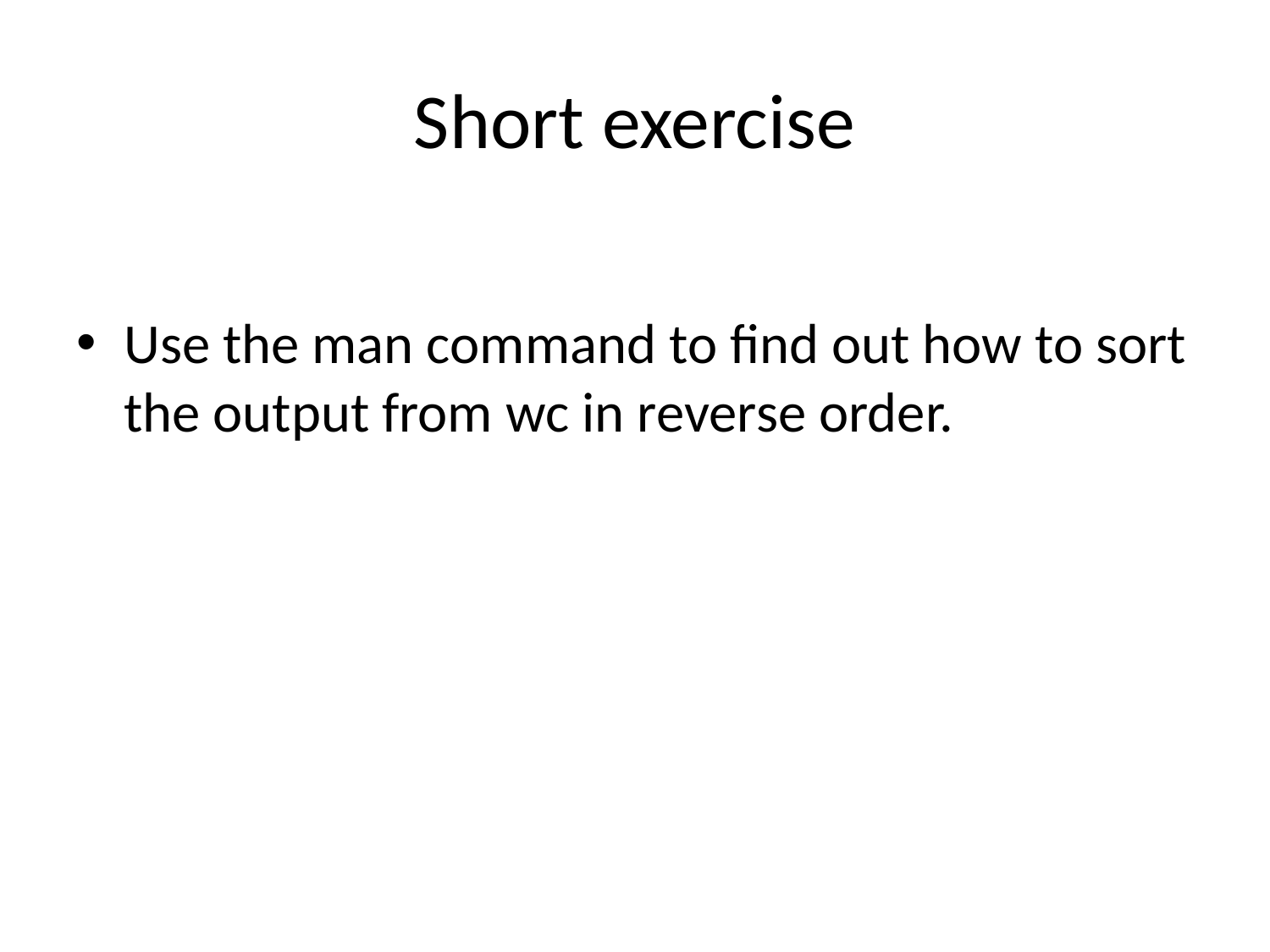

# Short exercise

Use the man command to find out how to sort the output from wc in reverse order.